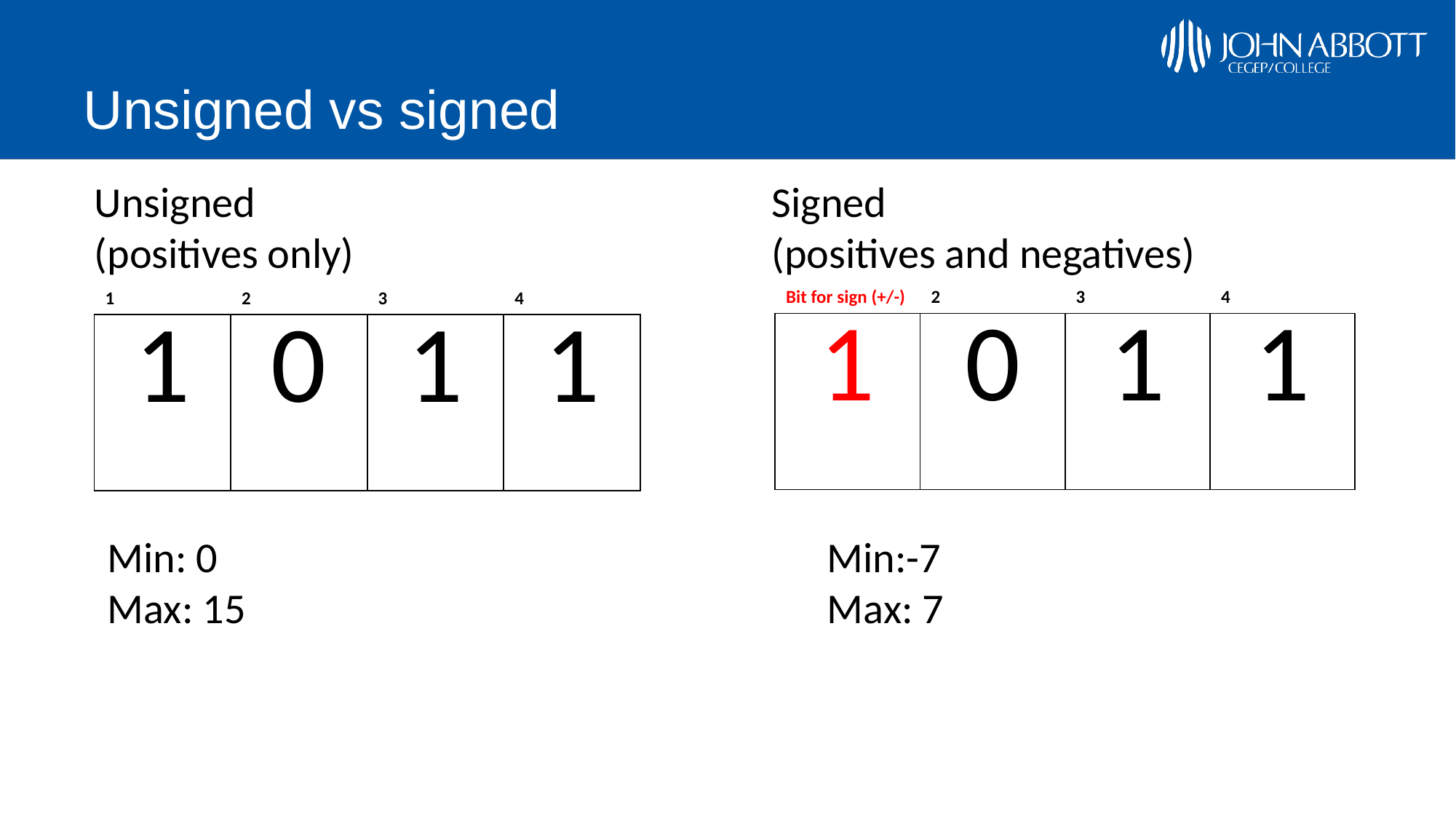

# Unsigned vs signed
| Bit for sign (+/-) | 2 | 3 | 4 |
| --- | --- | --- | --- |
| 1 | 0 | 1 | 1 |
| 1 | 2 | 3 | 4 |
| --- | --- | --- | --- |
| 1 | 0 | 1 | 1 |
Unsigned (positives only)
Signed
(positives and negatives)
Min: 0
Max: 15
Min:-7
Max: 7